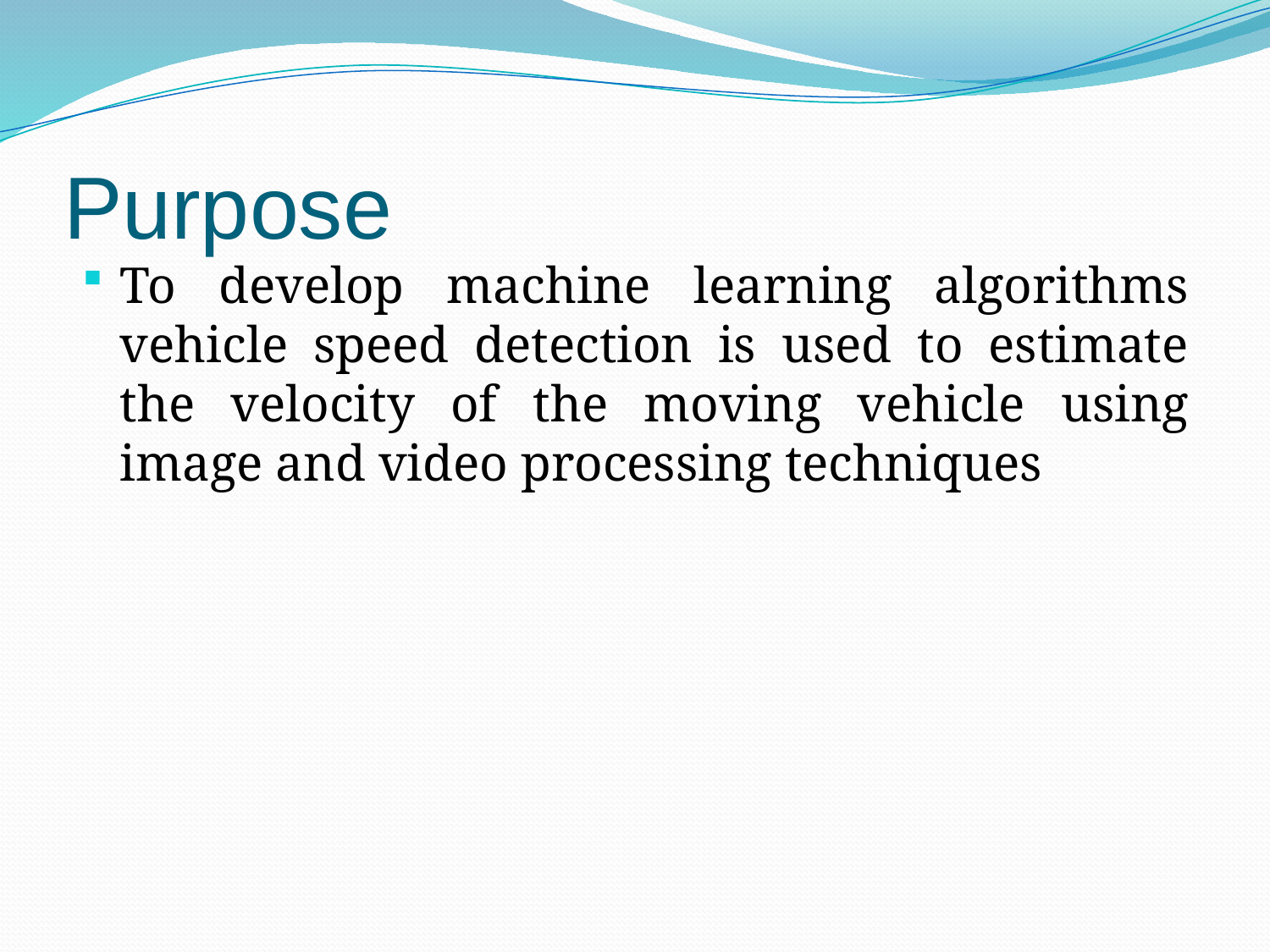

# Purpose

To develop machine learning algorithms vehicle speed detection is used to estimate the velocity of the moving vehicle using image and video processing techniques